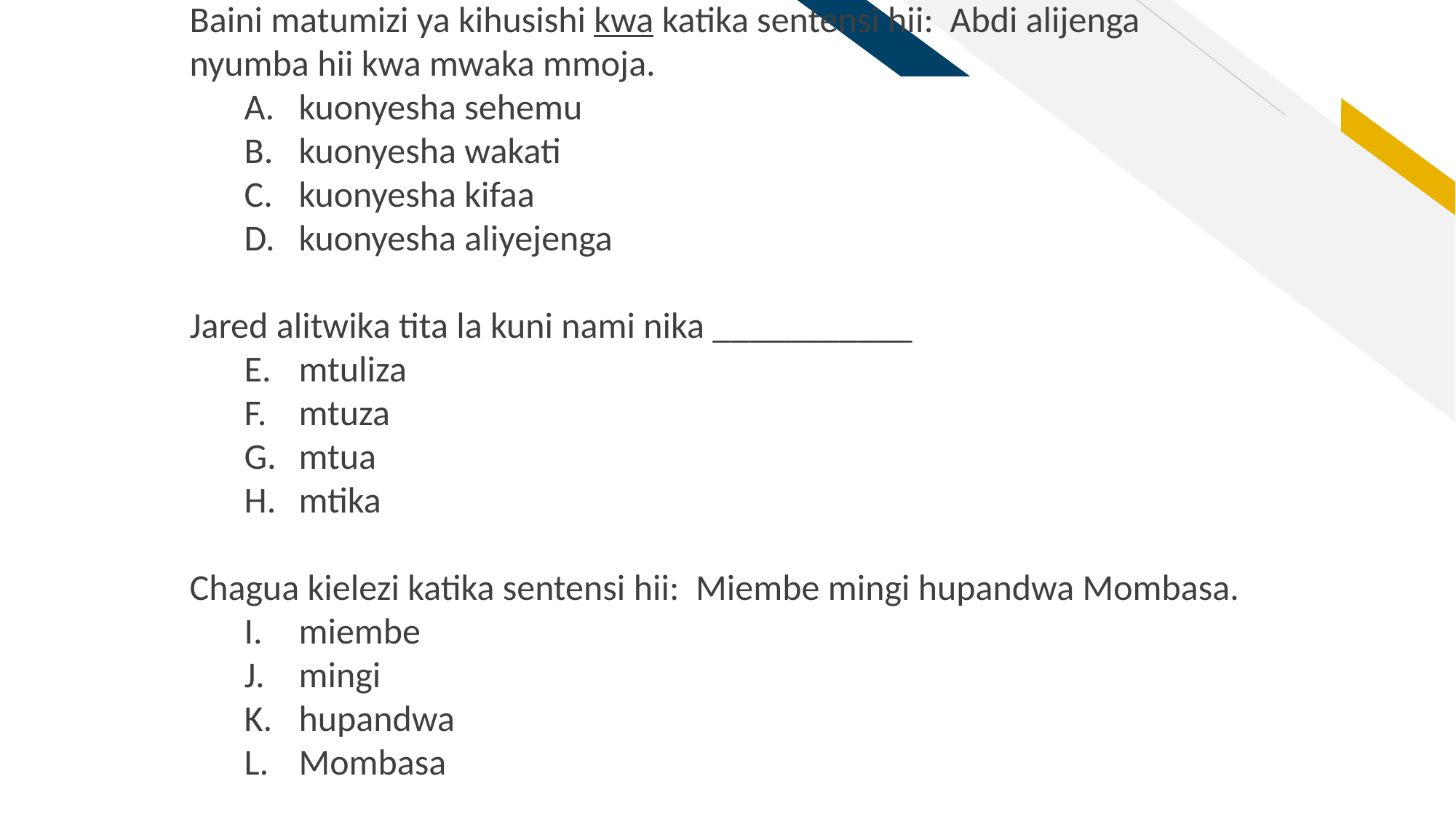

Baini matumizi ya kihusishi kwa katika sentensi hii:  Abdi alijenga nyumba hii kwa mwaka mmoja.
kuonyesha sehemu
kuonyesha wakati
kuonyesha kifaa
kuonyesha aliyejenga

Jared alitwika tita la kuni nami nika ___________
mtuliza
mtuza
mtua
mtika

Chagua kielezi katika sentensi hii:  Miembe mingi hupandwa Mombasa.
miembe
mingi
hupandwa
Mombasa